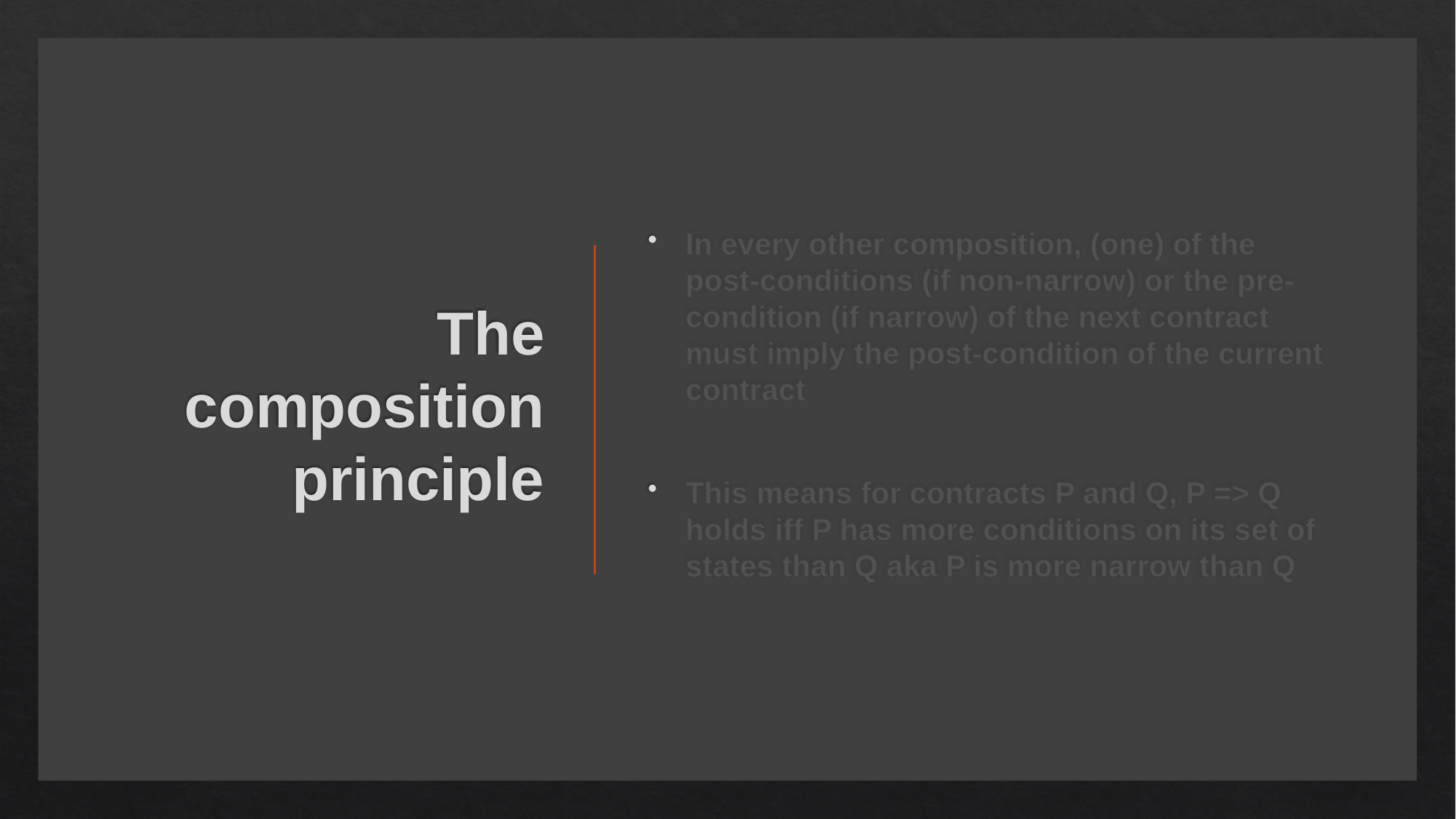

# The composition principle
In every other composition, (one) of the post-conditions (if non-narrow) or the pre-condition (if narrow) of the next contract must imply the post-condition of the current contract

This means for contracts P and Q, P => Q holds iff P has more conditions on its set of states than Q aka P is more narrow than Q